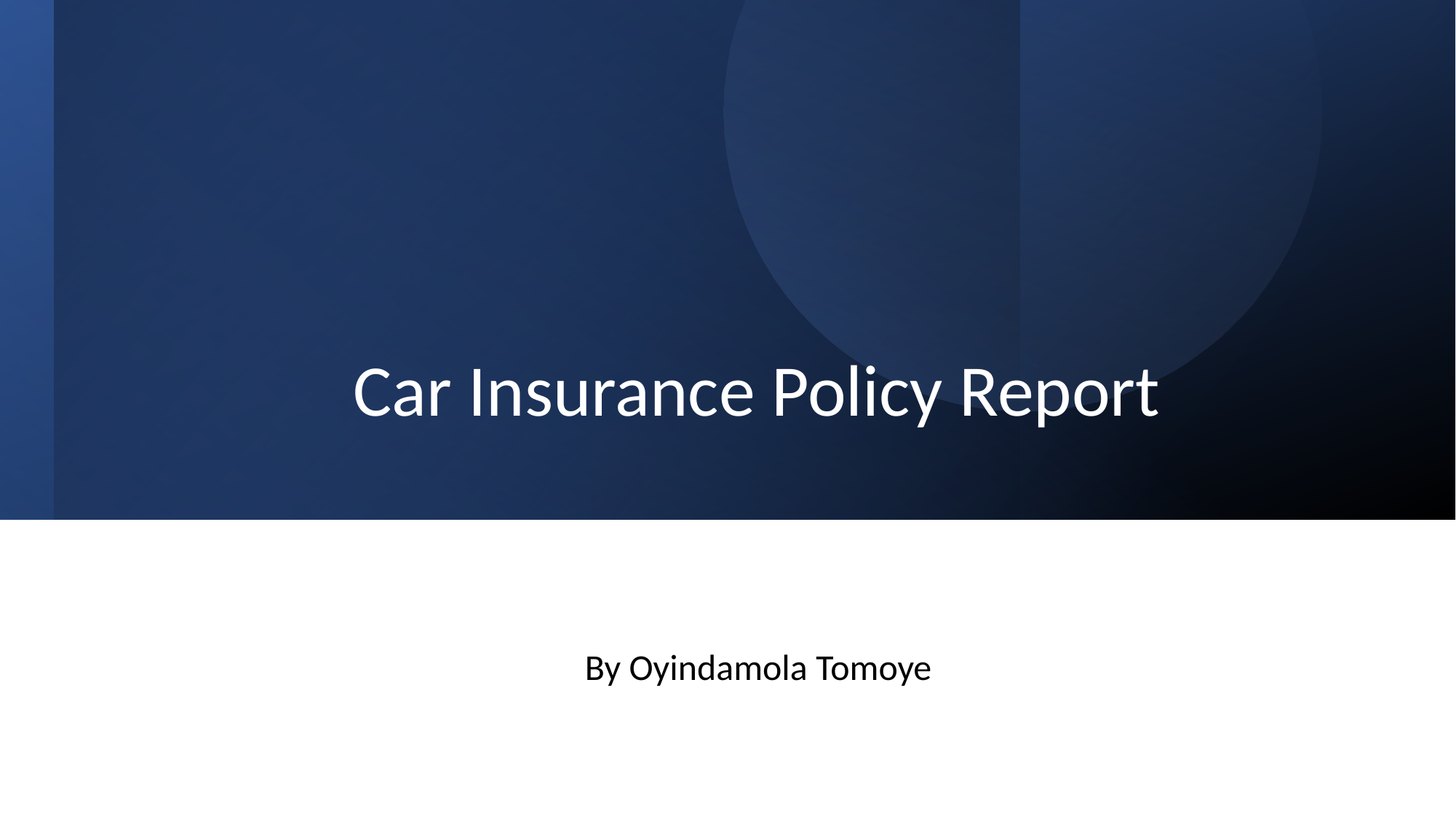

# Car Insurance Policy Report
By Oyindamola Tomoye